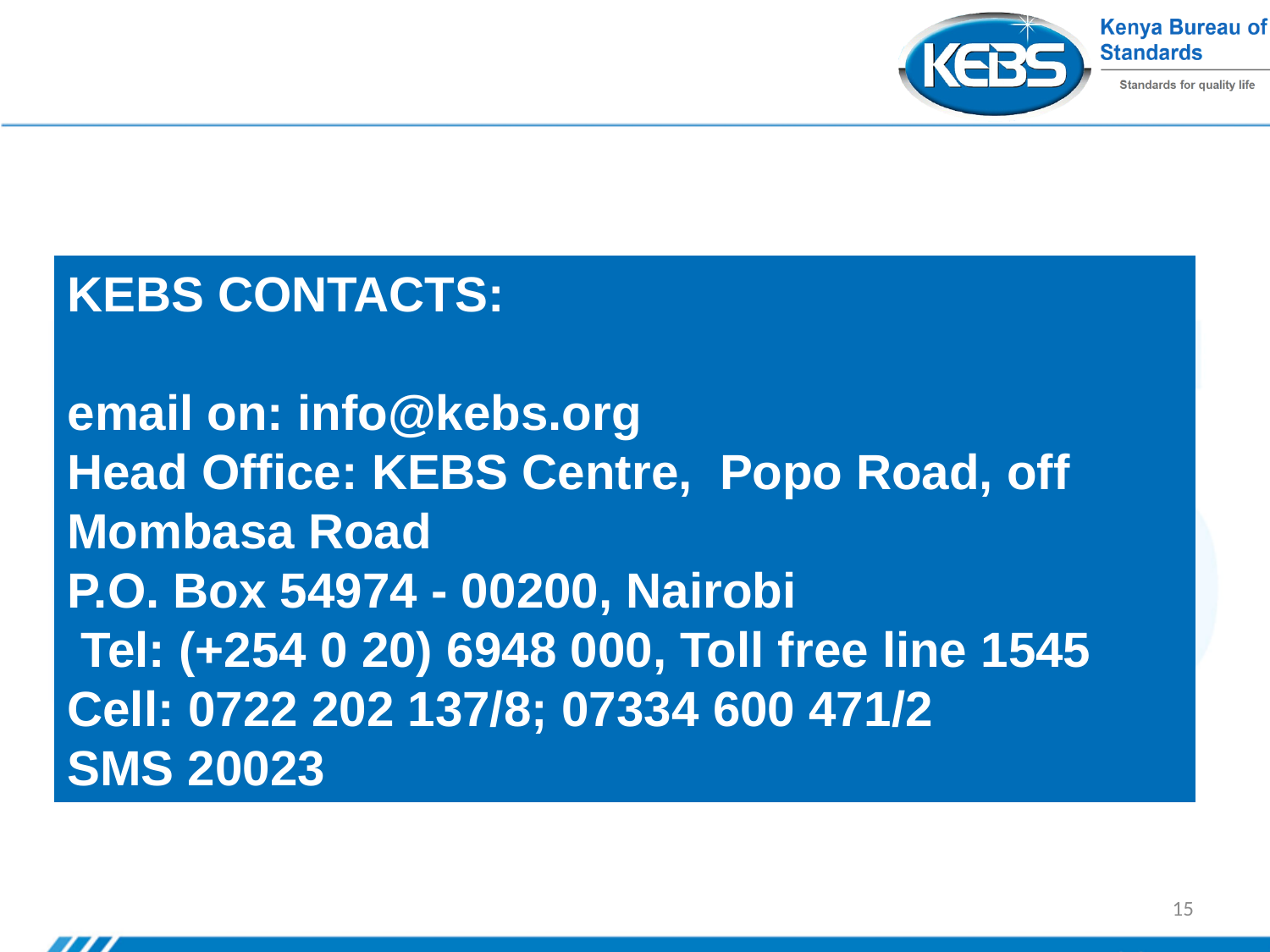

KEBS CONTACTS:

email on: info@kebs.org
Head Office: KEBS Centre,  Popo Road, off Mombasa Road
P.O. Box 54974 - 00200, Nairobi
 Tel: (+254 0 20) 6948 000, Toll free line 1545
Cell: 0722 202 137/8; 07334 600 471/2
SMS 20023
15